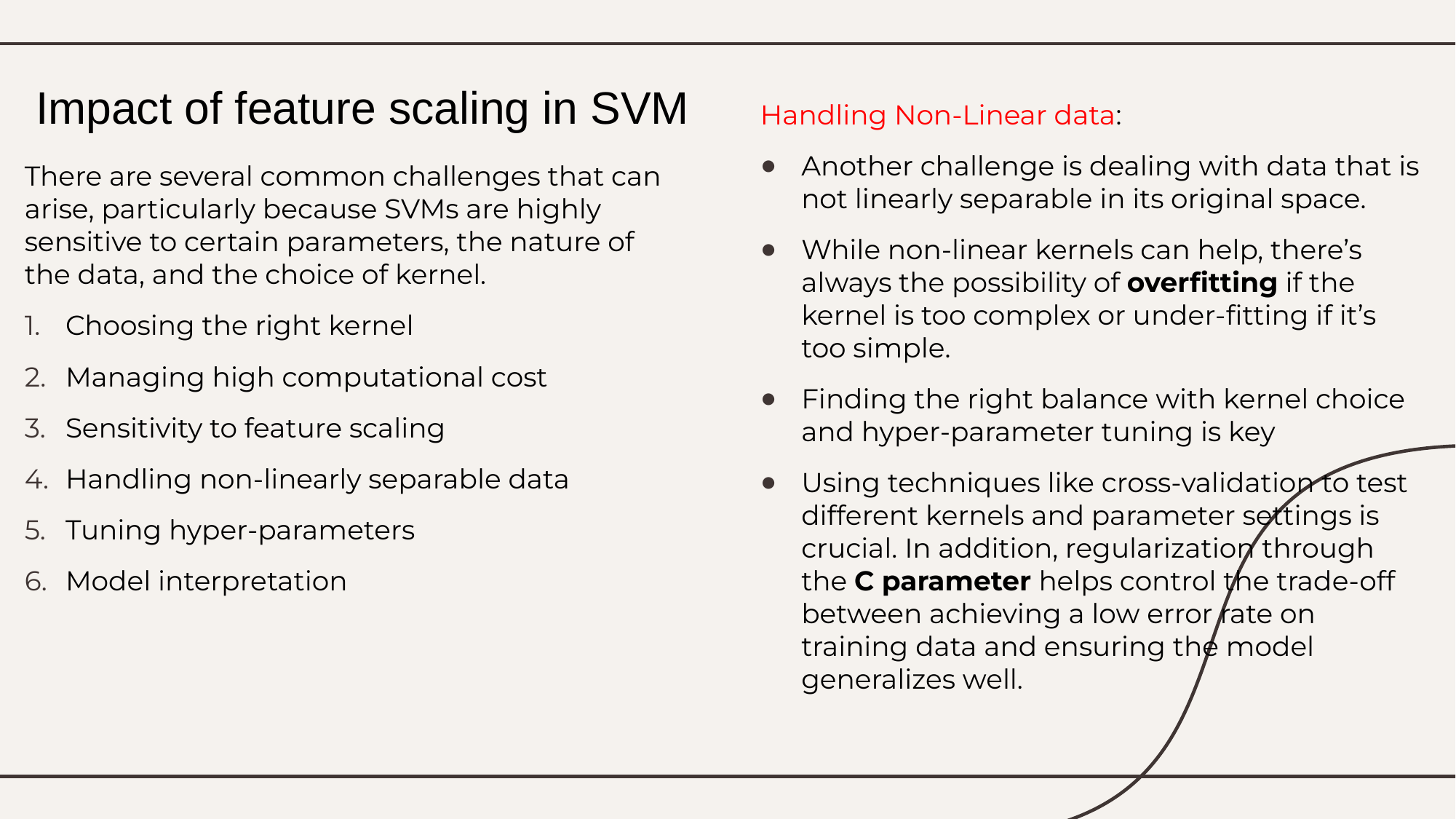

# Impact of feature scaling in SVM
Handling Non-Linear data:
Another challenge is dealing with data that is not linearly separable in its original space.
While non-linear kernels can help, there’s always the possibility of overfitting if the kernel is too complex or under-fitting if it’s too simple.
Finding the right balance with kernel choice and hyper-parameter tuning is key
Using techniques like cross-validation to test different kernels and parameter settings is crucial. In addition, regularization through the C parameter helps control the trade-off between achieving a low error rate on training data and ensuring the model generalizes well.
There are several common challenges that can arise, particularly because SVMs are highly sensitive to certain parameters, the nature of the data, and the choice of kernel.
Choosing the right kernel
Managing high computational cost
Sensitivity to feature scaling
Handling non-linearly separable data
Tuning hyper-parameters
Model interpretation